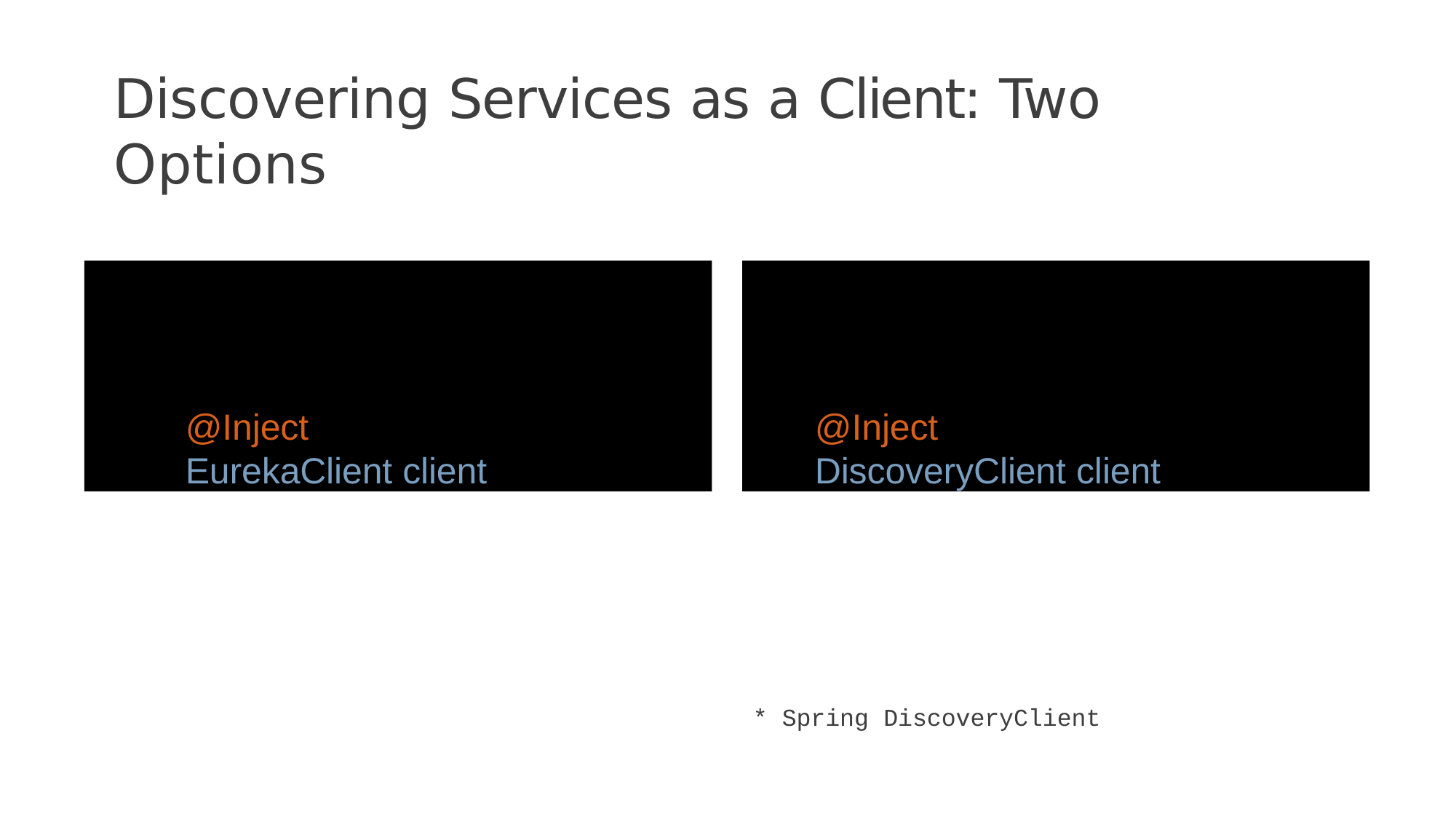

# Discovering Services as a Client: Two Options

@Inject  EurekaClient client

@Inject  DiscoveryClient client
* Spring DiscoveryClient
35